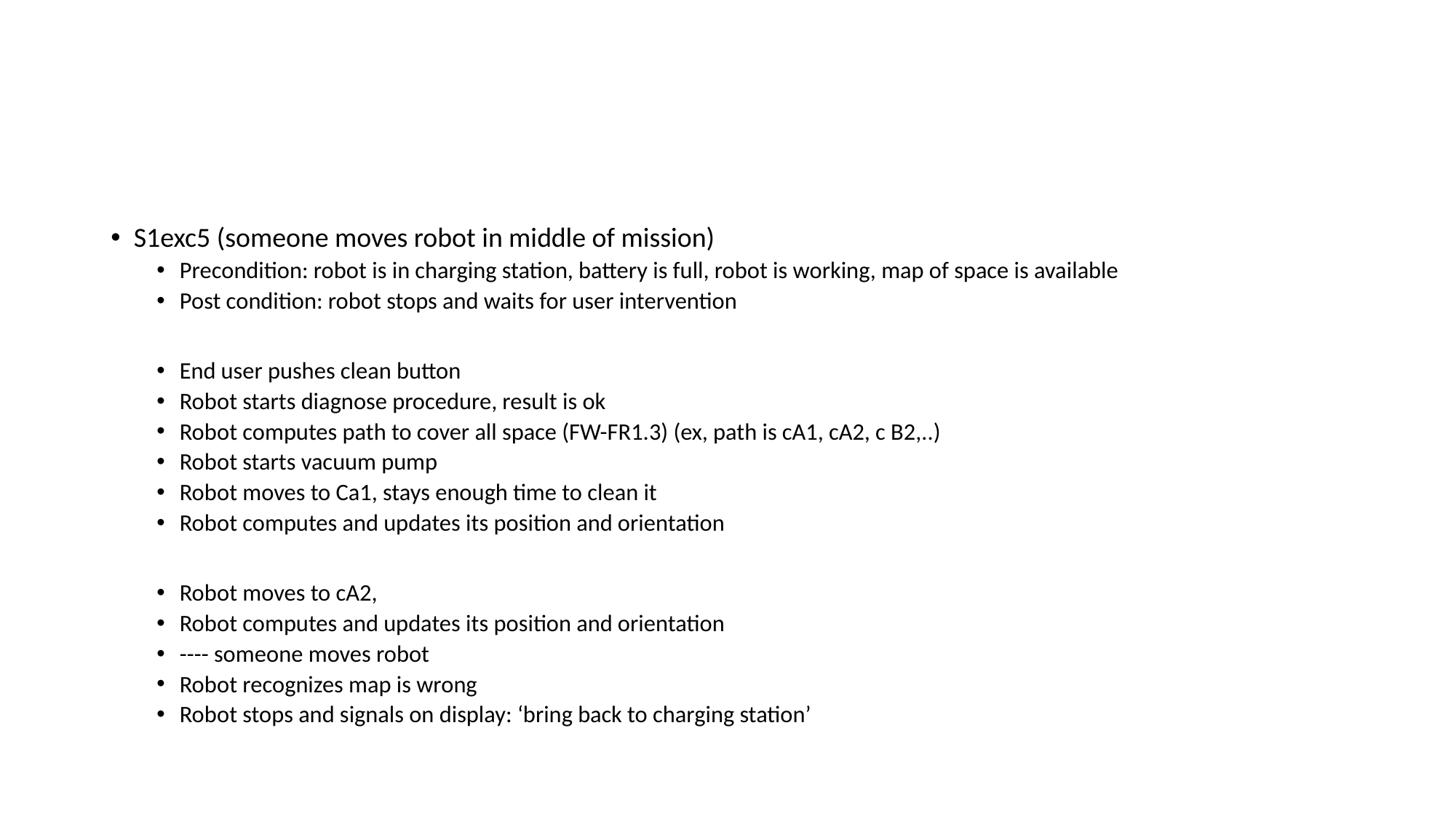

#
S1exc5 (someone moves robot in middle of mission)
Precondition: robot is in charging station, battery is full, robot is working, map of space is available
Post condition: robot stops and waits for user intervention

End user pushes clean button
Robot starts diagnose procedure, result is ok
Robot computes path to cover all space (FW-FR1.3) (ex, path is cA1, cA2, c B2,..)
Robot starts vacuum pump
Robot moves to Ca1, stays enough time to clean it
Robot computes and updates its position and orientation

Robot moves to cA2,
Robot computes and updates its position and orientation
---- someone moves robot
Robot recognizes map is wrong
Robot stops and signals on display: ‘bring back to charging station’